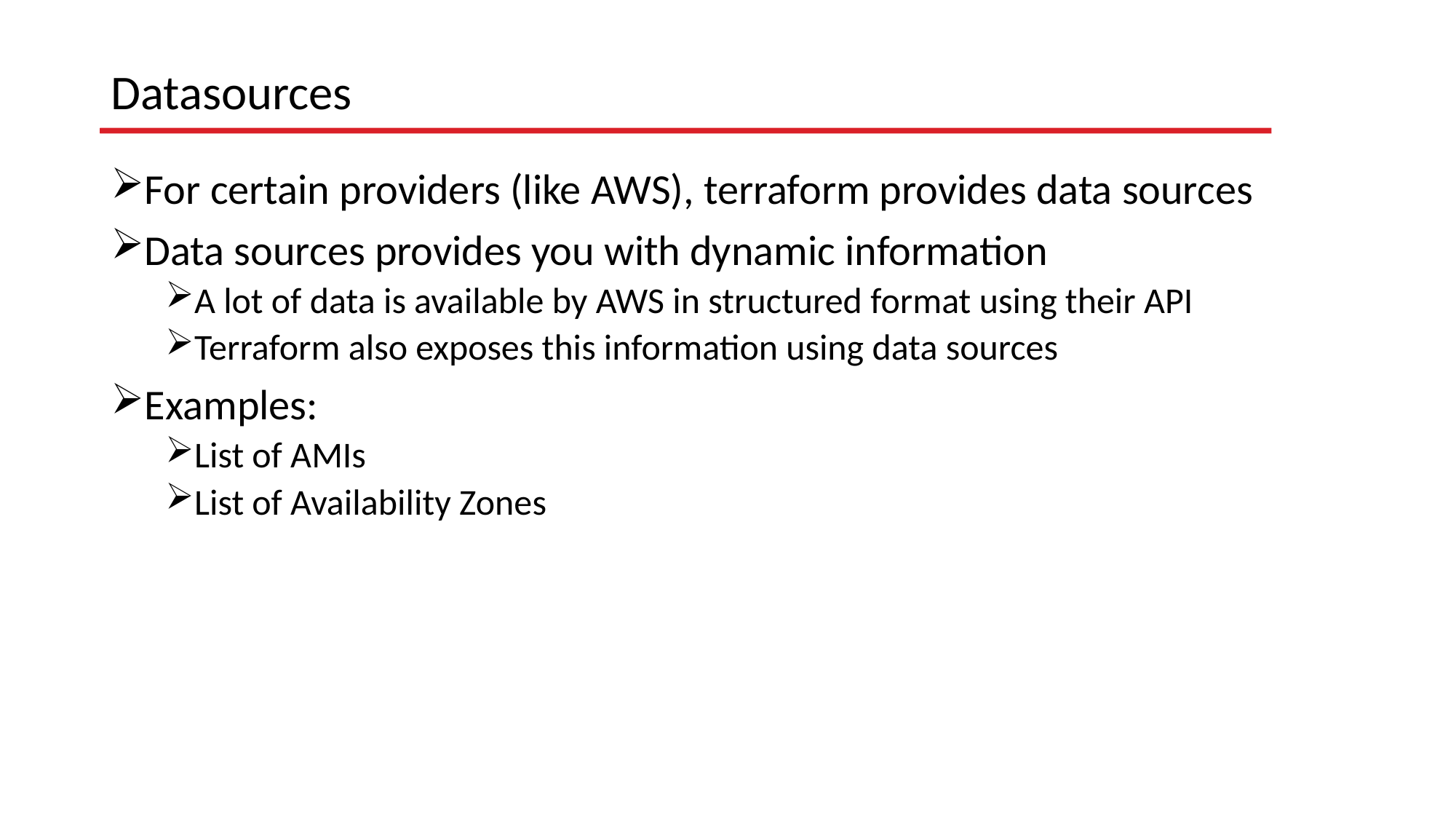

# Datasources

For certain providers (like AWS), terraform provides data sources
Data sources provides you with dynamic information
A lot of data is available by AWS in structured format using their API
Terraform also exposes this information using data sources
Examples:
List of AMIs
List of Availability Zones